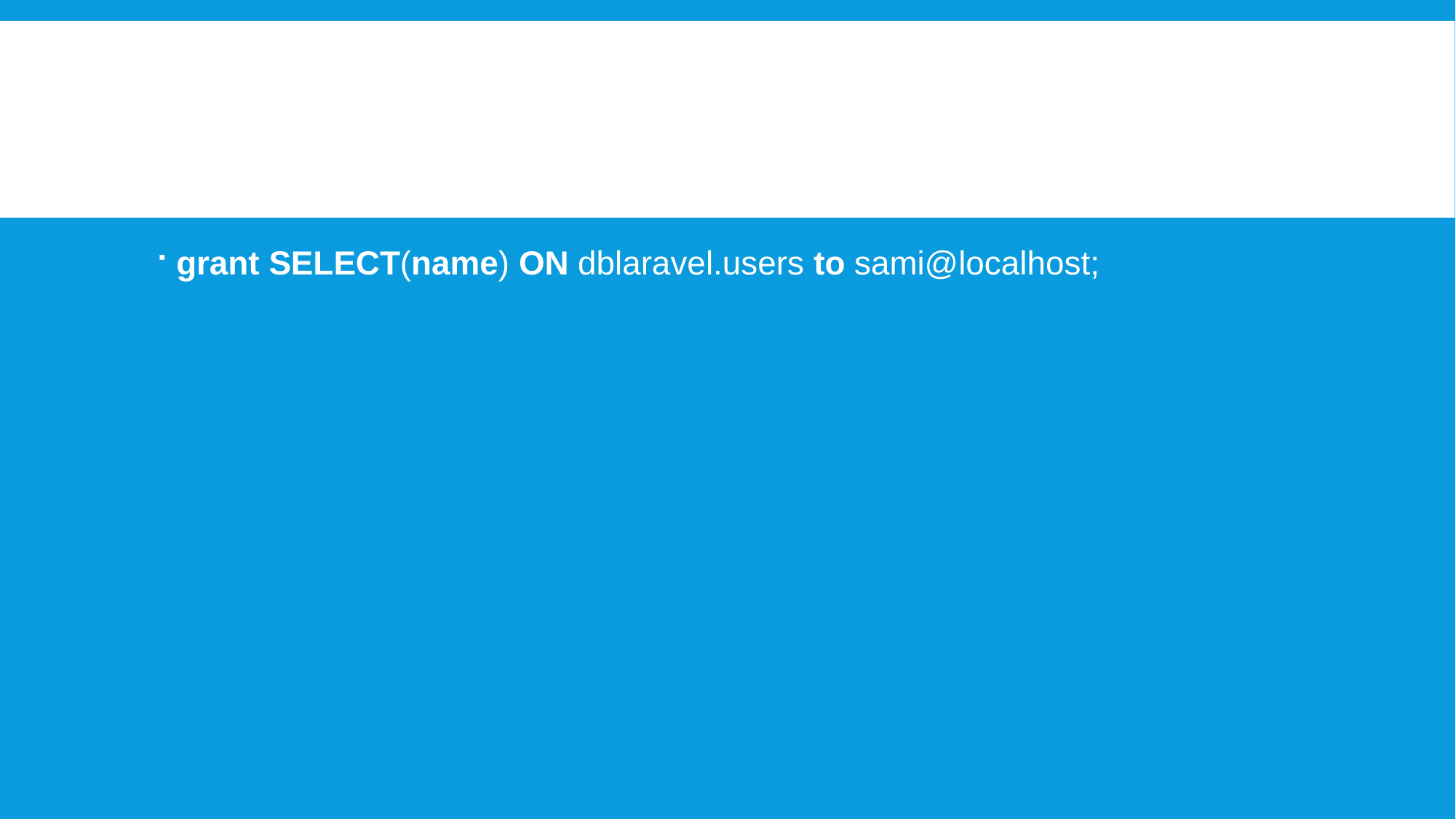

#
grant SELECT(name) ON dblaravel.users to sami@localhost;